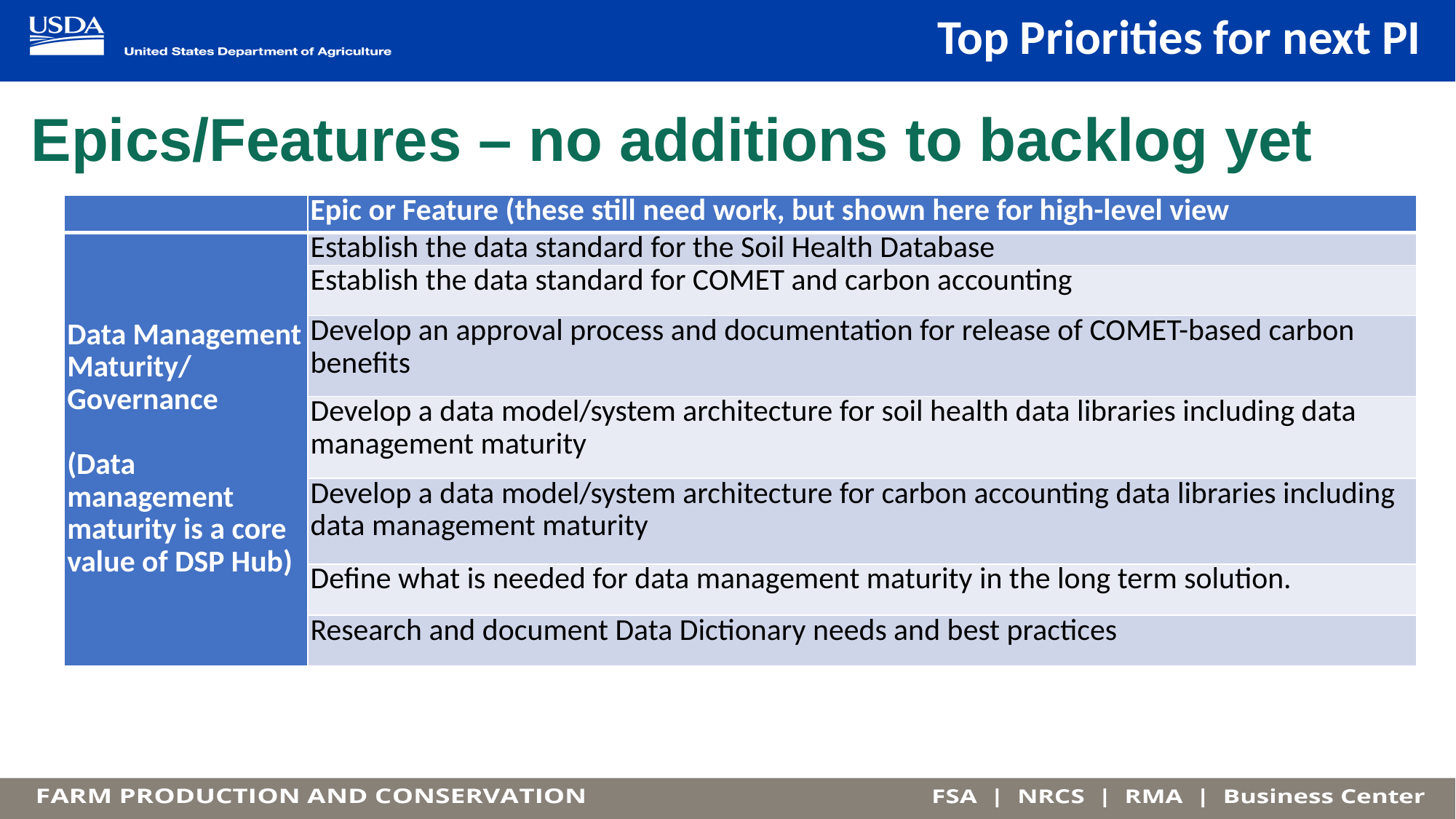

Top Priorities for next PI
# Epics/Features – no additions to backlog yet

|  | Epic or Feature (these still need work, but shown here for high-level view |
| --- | --- |
| Data Management Maturity/ Governance   (Data management maturity is a core value of DSP Hub) | Establish the data standard for the Soil Health Database |
|  | Establish the data standard for COMET and carbon accounting |
|  | Develop an approval process and documentation for release of COMET-based carbon benefits |
|  | Develop a data model/system architecture for soil health data libraries including data management maturity |
|  | Develop a data model/system architecture for carbon accounting data libraries including data management maturity |
|  | Define what is needed for data management maturity in the long term solution. |
|  | Research and document Data Dictionary needs and best practices |